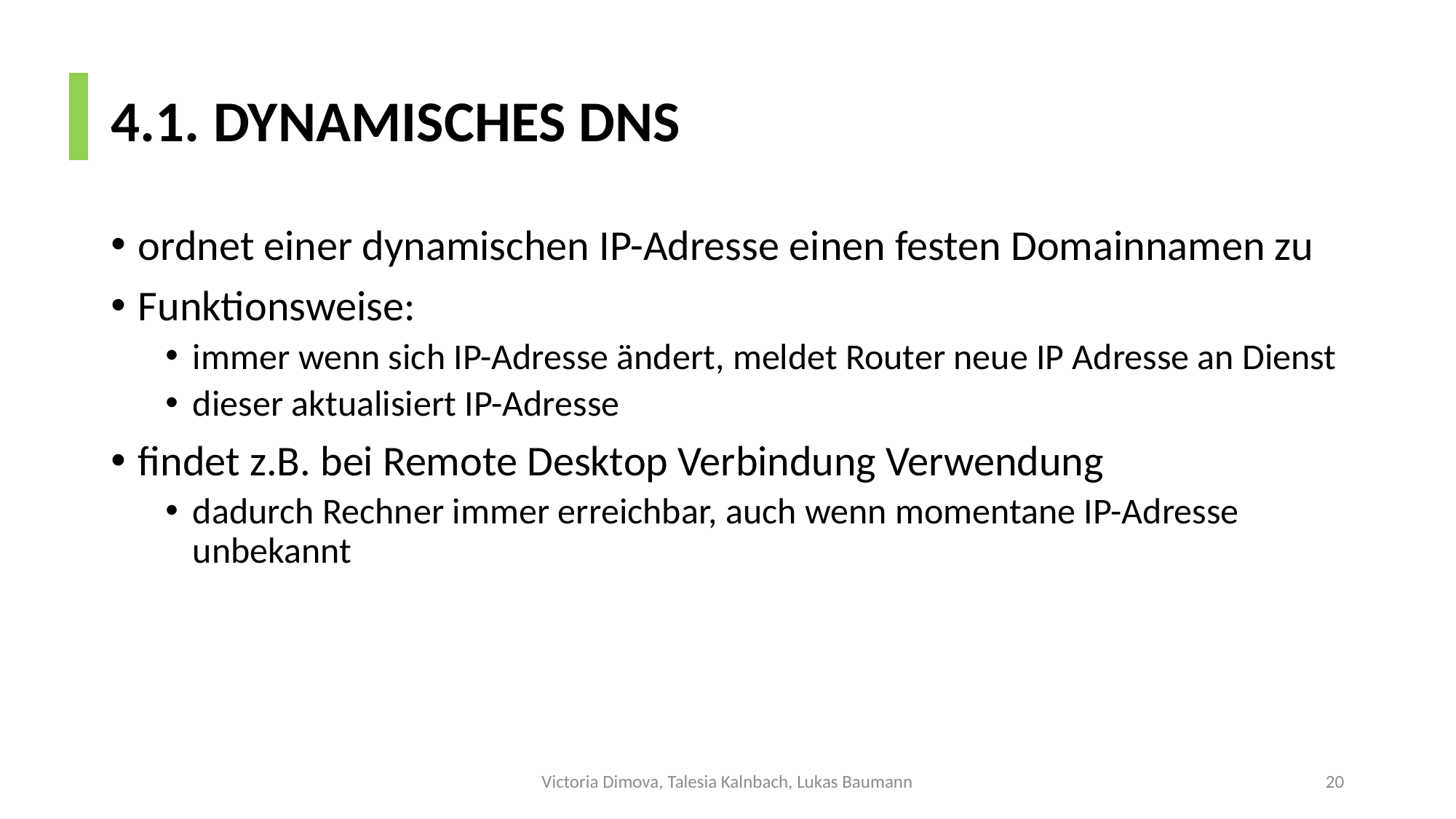

# 4.1. DYNAMISCHES DNS

ordnet einer dynamischen IP-Adresse einen festen Domainnamen zu
Funktionsweise:
immer wenn sich IP-Adresse ändert, meldet Router neue IP Adresse an Dienst
dieser aktualisiert IP-Adresse
findet z.B. bei Remote Desktop Verbindung Verwendung
dadurch Rechner immer erreichbar, auch wenn momentane IP-Adresse unbekannt
Victoria Dimova, Talesia Kalnbach, Lukas Baumann
20